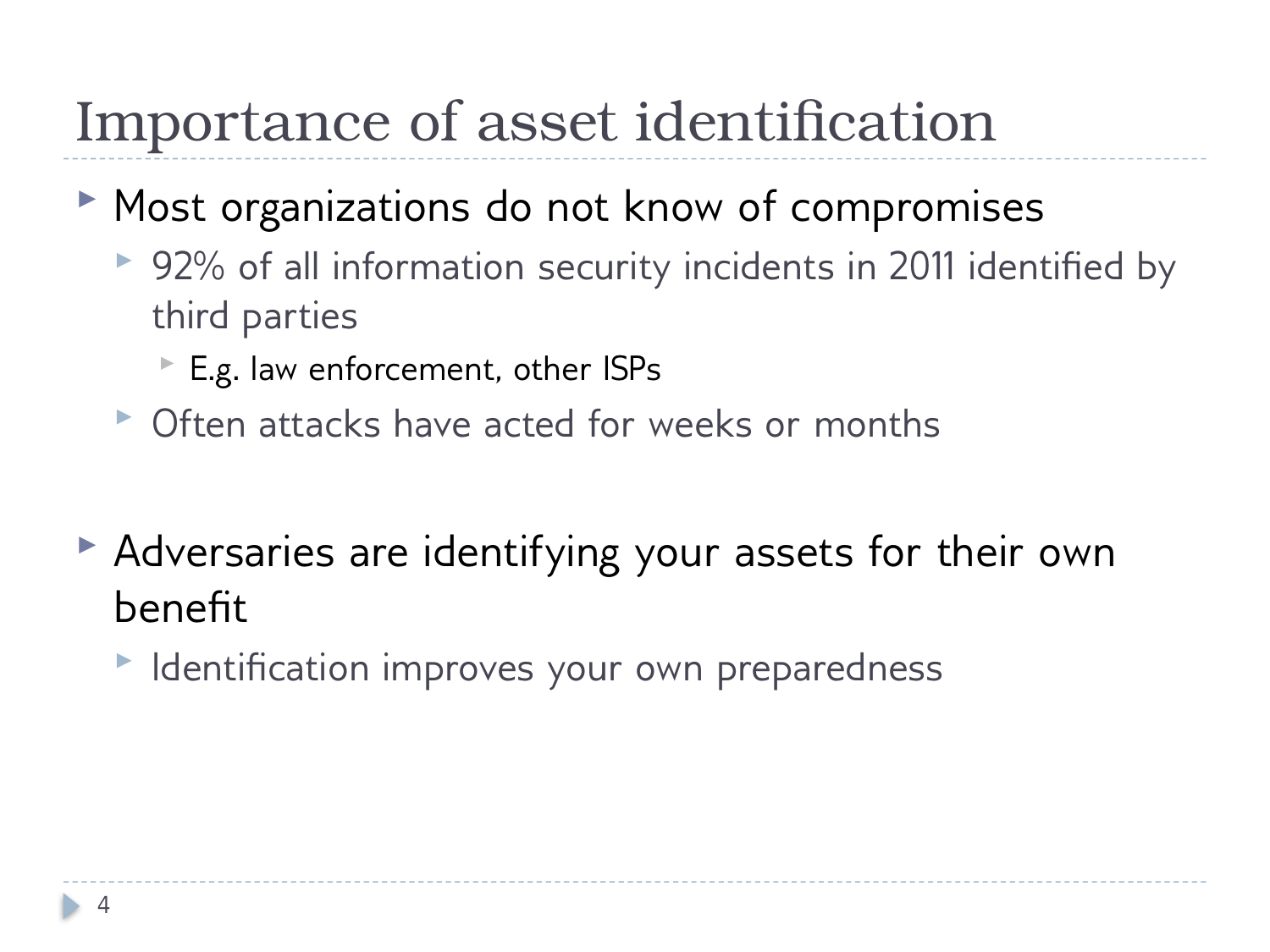

# Importance of asset identification
Most organizations do not know of compromises
92% of all information security incidents in 2011 identified by third parties
E.g. law enforcement, other ISPs
Often attacks have acted for weeks or months

Adversaries are identifying your assets for their own benefit
Identification improves your own preparedness
4